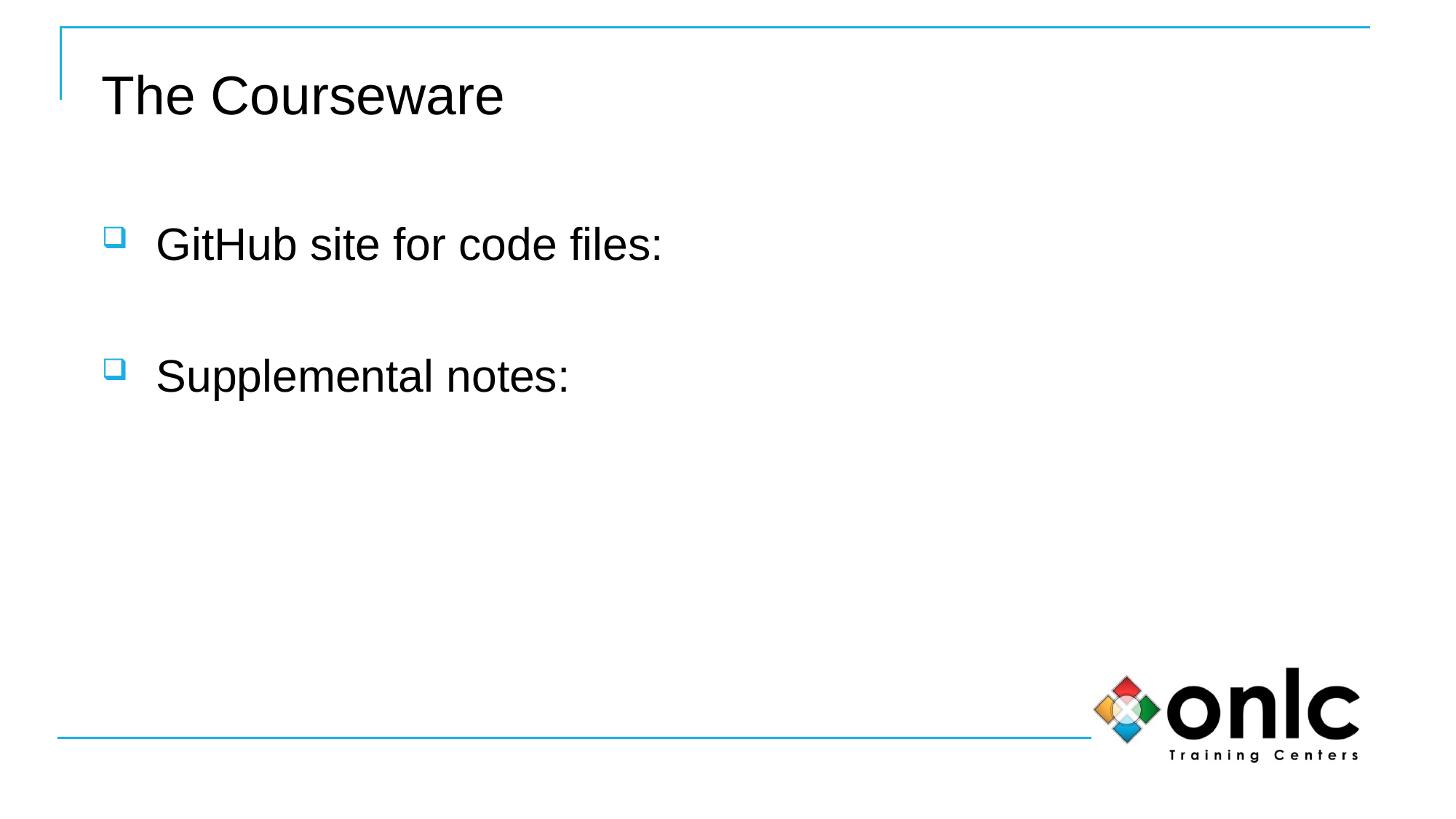

5
# The Courseware
GitHub site for code files:
Supplemental notes: